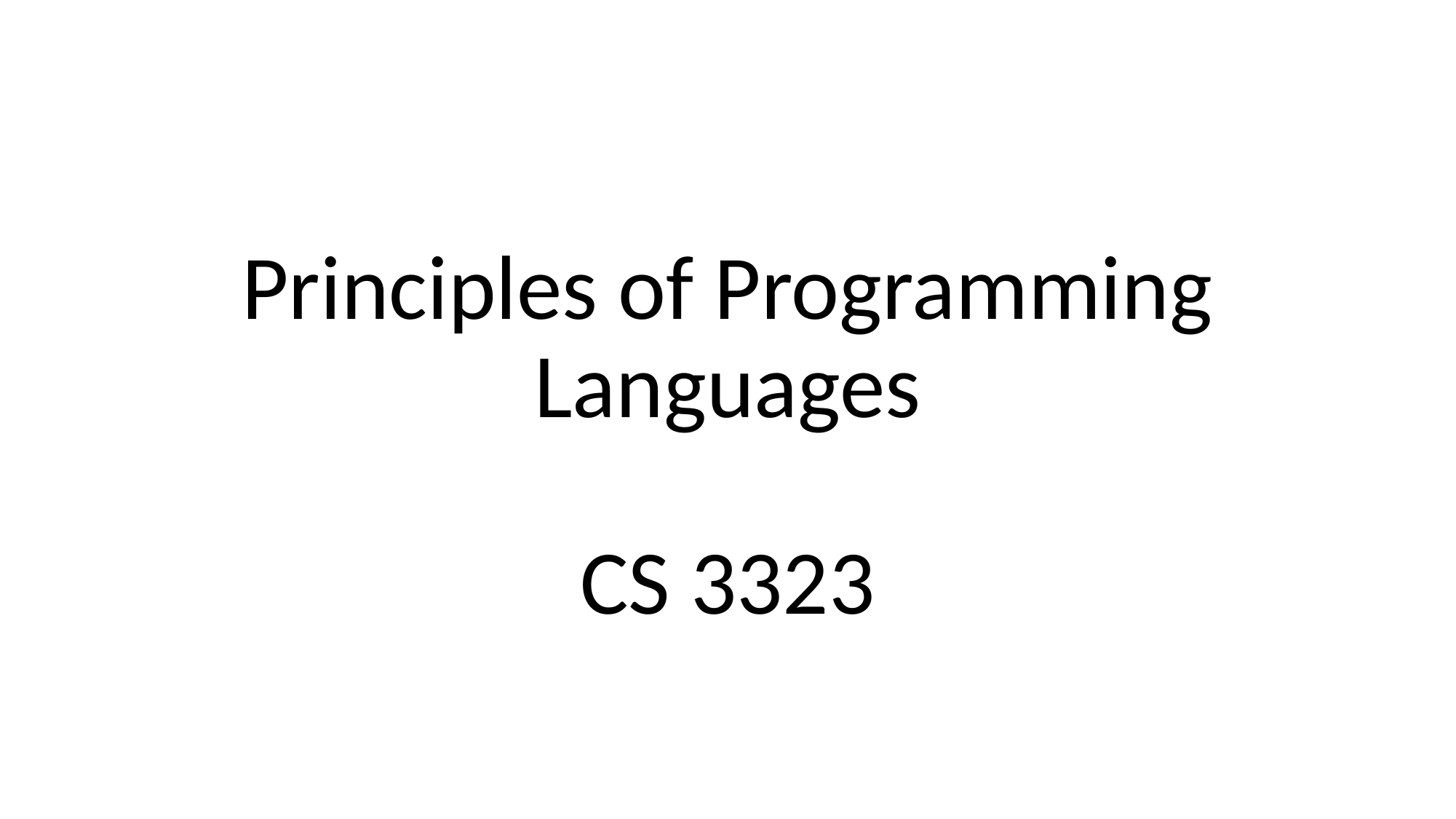

# Principles of Programming Languages CS 3323